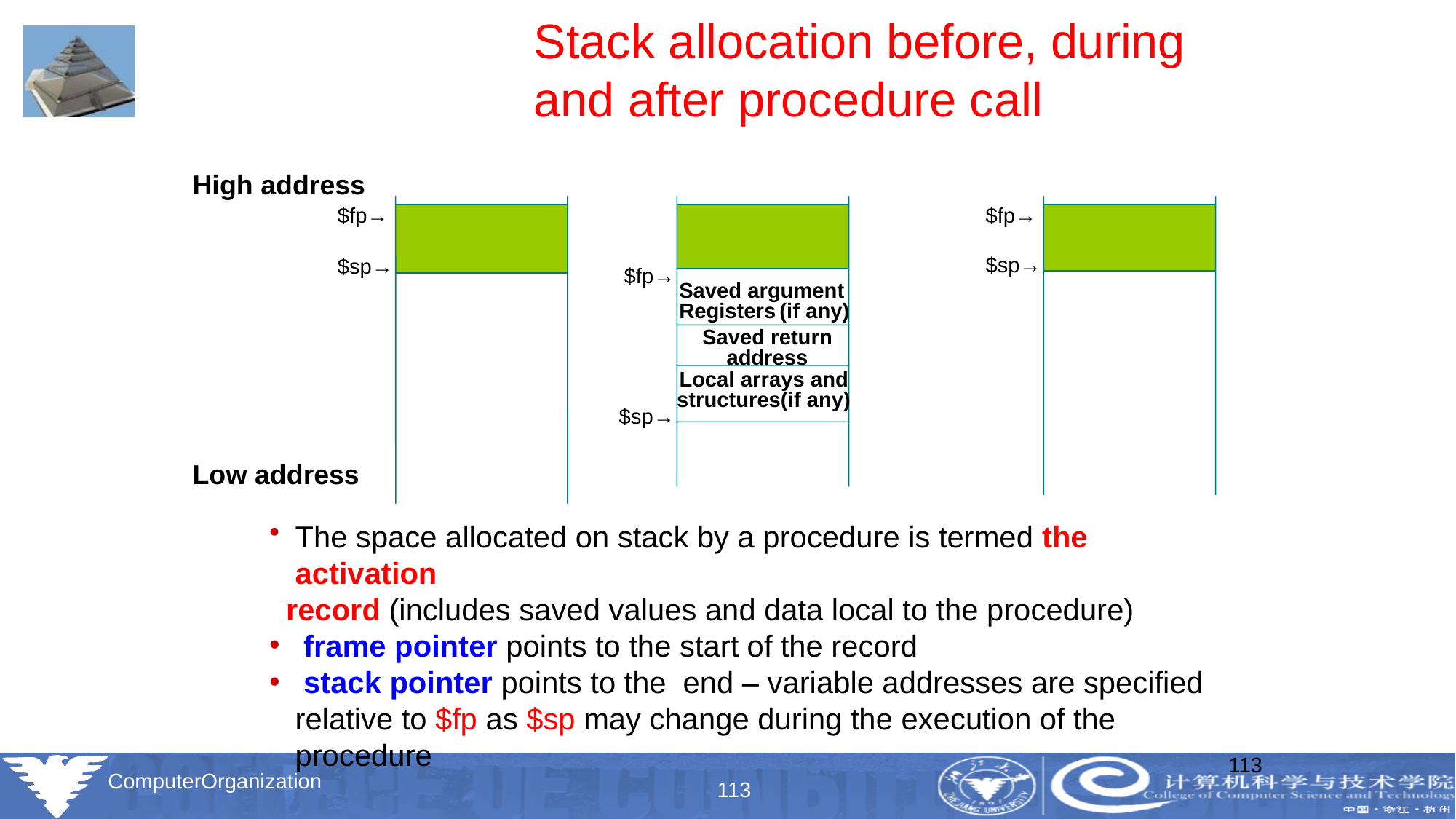

# Stack allocation before, during and after procedure call
High address
$fp→

$sp→
$fp→

$sp→

$fp→
Saved argument
Registers (if any)
Saved return address

Local arrays and
structures(if any)

$sp→

Low address
The space allocated on stack by a procedure is termed the activation
  record (includes saved values and data local to the procedure)
 frame pointer points to the start of the record
 stack pointer points to the  end – variable addresses are specified relative to $fp as $sp may change during the execution of the procedure
113